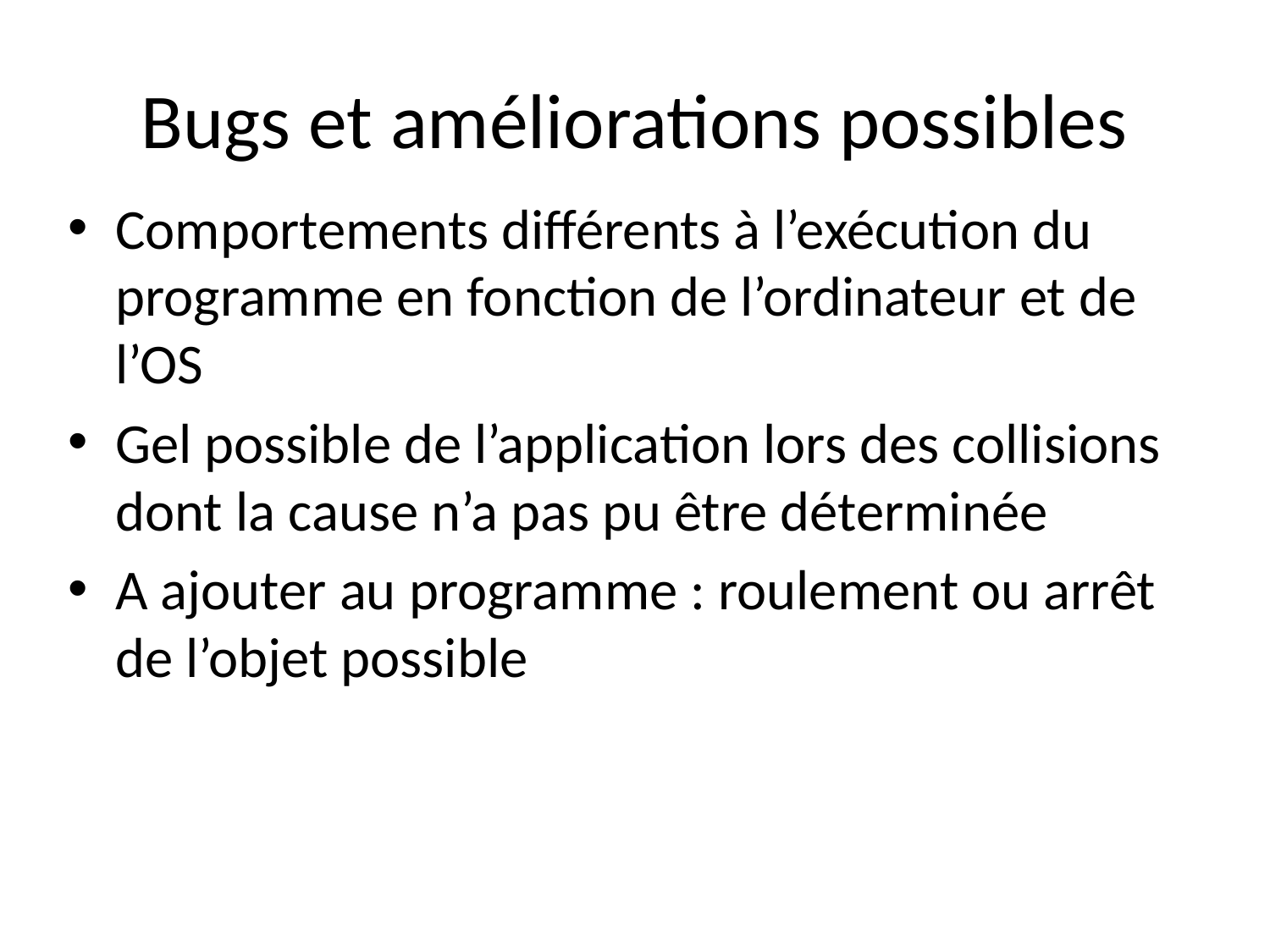

# Bugs et améliorations possibles
Comportements différents à l’exécution du programme en fonction de l’ordinateur et de l’OS
Gel possible de l’application lors des collisions dont la cause n’a pas pu être déterminée
A ajouter au programme : roulement ou arrêt de l’objet possible